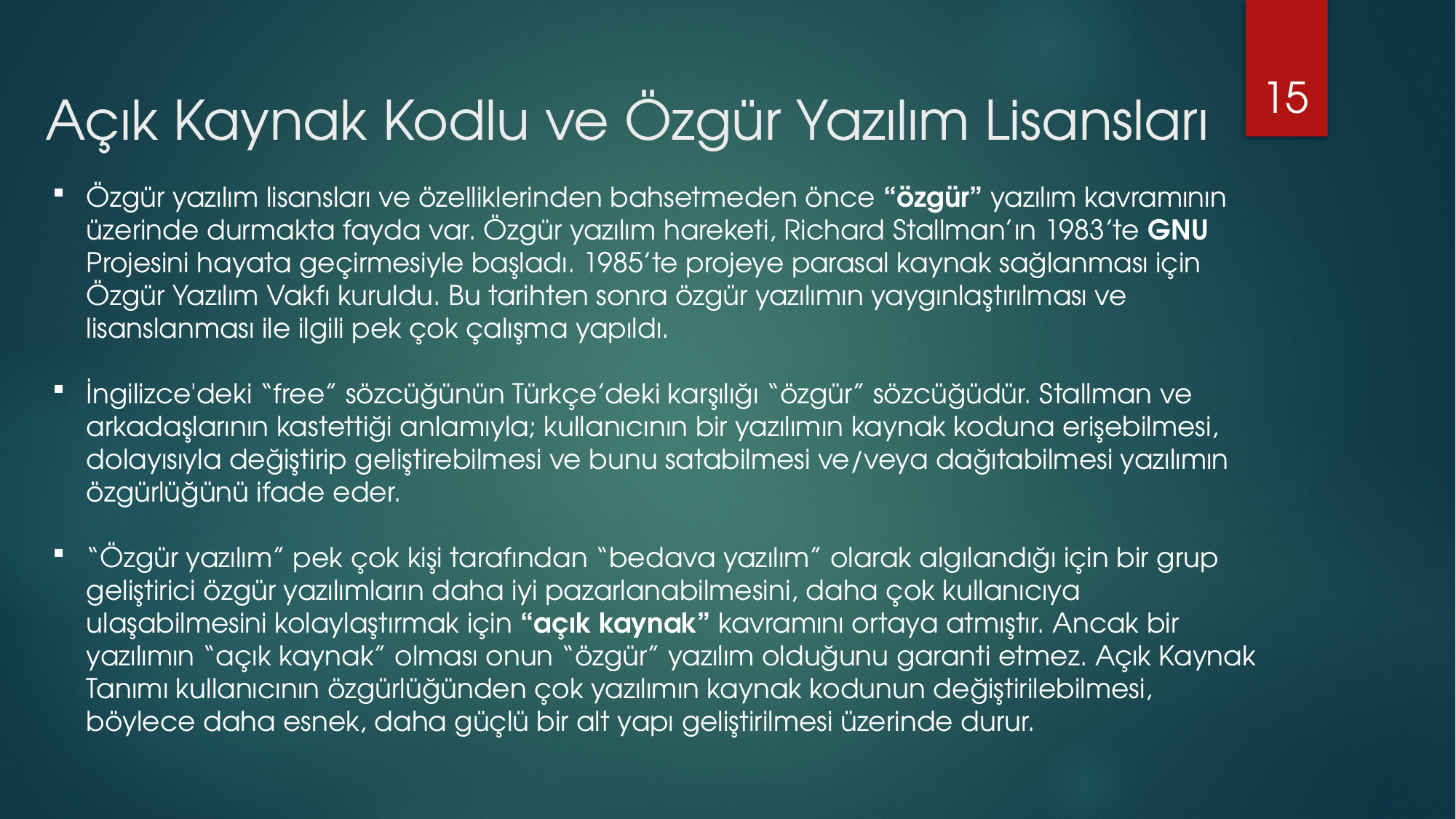

15
# Açık Kaynak Kodlu ve Özgür Yazılım Lisansları
Özgür yazılım lisansları ve özelliklerinden bahsetmeden önce “özgür” yazılım kavramının üzerinde durmakta fayda var. Özgür yazılım hareketi, Richard Stallman’ın 1983’te GNU Projesini hayata geçirmesiyle başladı. 1985’te projeye parasal kaynak sağlanması için Özgür Yazılım Vakfı kuruldu. Bu tarihten sonra özgür yazılımın yaygınlaştırılması ve lisanslanması ile ilgili pek çok çalışma yapıldı.

İngilizce'deki “free” sözcüğünün Türkçe’deki karşılığı “özgür” sözcüğüdür. Stallman ve arkadaşlarının kastettiği anlamıyla; kullanıcının bir yazılımın kaynak koduna erişebilmesi, dolayısıyla değiştirip geliştirebilmesi ve bunu satabilmesi ve/veya dağıtabilmesi yazılımın özgürlüğünü ifade eder.

“Özgür yazılım” pek çok kişi tarafından “bedava yazılım” olarak algılandığı için bir grup geliştirici özgür yazılımların daha iyi pazarlanabilmesini, daha çok kullanıcıya ulaşabilmesini kolaylaştırmak için “açık kaynak” kavramını ortaya atmıştır. Ancak bir yazılımın “açık kaynak” olması onun “özgür” yazılım olduğunu garanti etmez. Açık Kaynak Tanımı kullanıcının özgürlüğünden çok yazılımın kaynak kodunun değiştirilebilmesi, böylece daha esnek, daha güçlü bir alt yapı geliştirilmesi üzerinde durur.